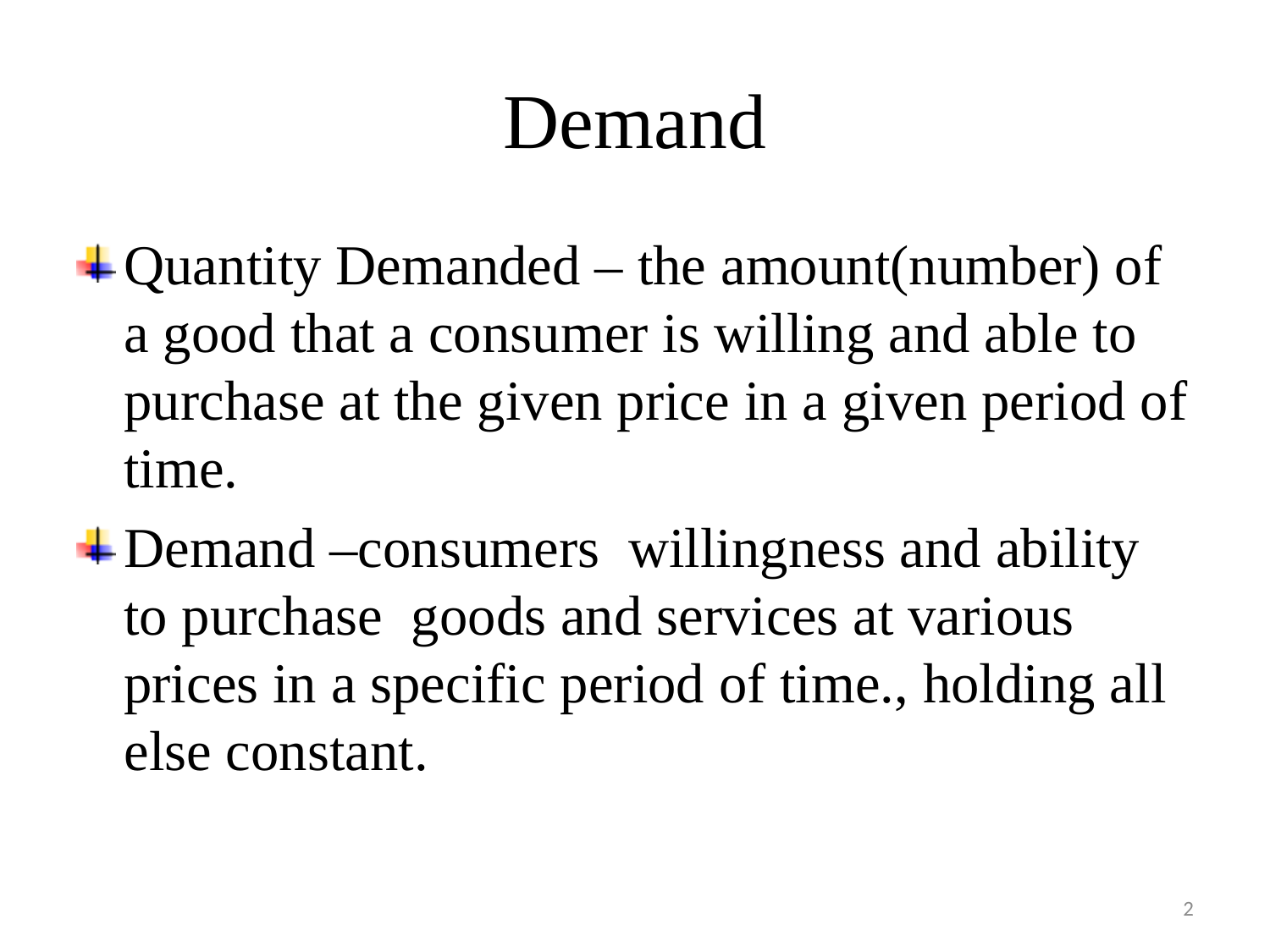

# Demand
Quantity Demanded – the amount(number) of a good that a consumer is willing and able to purchase at the given price in a given period of time.
Demand –consumers  willingness and ability to purchase  goods and services at various prices in a specific period of time., holding all else constant.
2